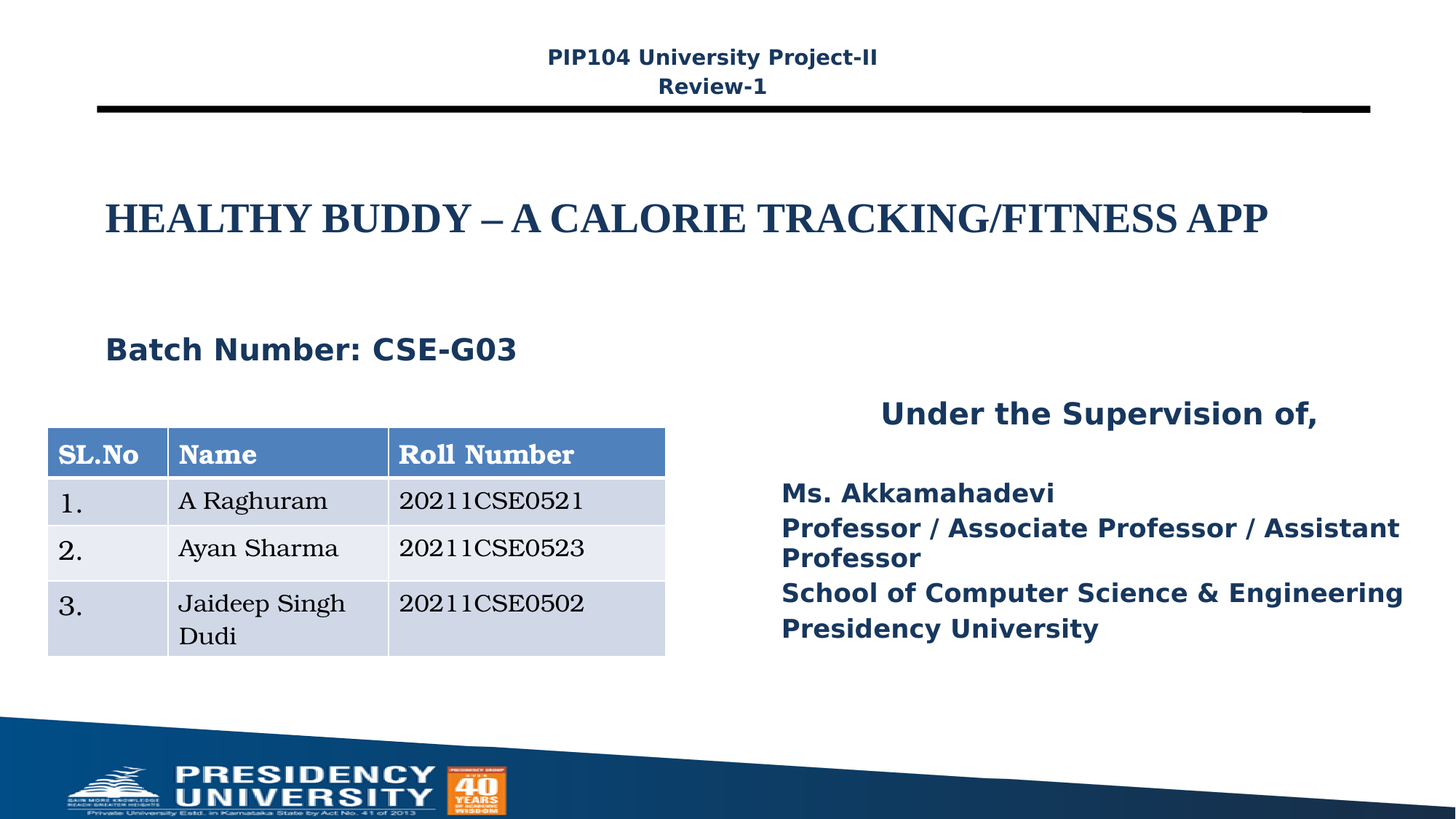

PIP104 University Project-II
Review-1
# HEALTHY BUDDY – A CALORIE TRACKING/FITNESS APP
Batch Number: CSE-G03

Under the Supervision of,

Ms. Akkamahadevi
Professor / Associate Professor / Assistant Professor
School of Computer Science & Engineering
Presidency University

|  |  |  |
| --- | --- | --- |
| SL.No | Name | Roll Number |
| --- | --- | --- |
| 1. | A Raghuram | 20211CSE0521 |
| 2. | Ayan Sharma | 20211CSE0523 |
| 3. | Jaideep Singh Dudi | 20211CSE0502 |